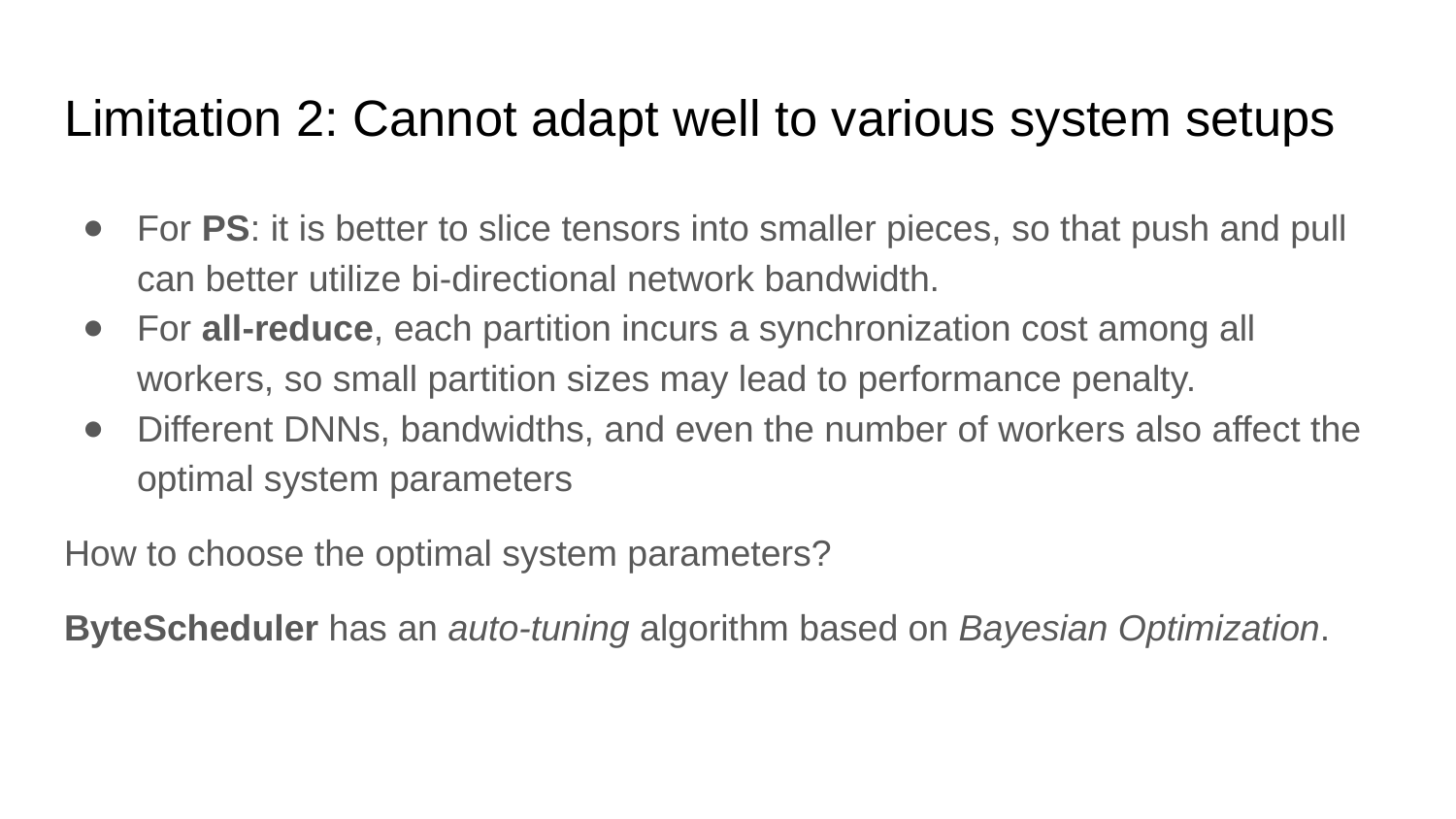

# Limitation 2: Cannot adapt well to various system setups
For PS: it is better to slice tensors into smaller pieces, so that push and pull can better utilize bi-directional network bandwidth.
For all-reduce, each partition incurs a synchronization cost among all workers, so small partition sizes may lead to performance penalty.
Different DNNs, bandwidths, and even the number of workers also affect the optimal system parameters
How to choose the optimal system parameters?
ByteScheduler has an auto-tuning algorithm based on Bayesian Optimization.